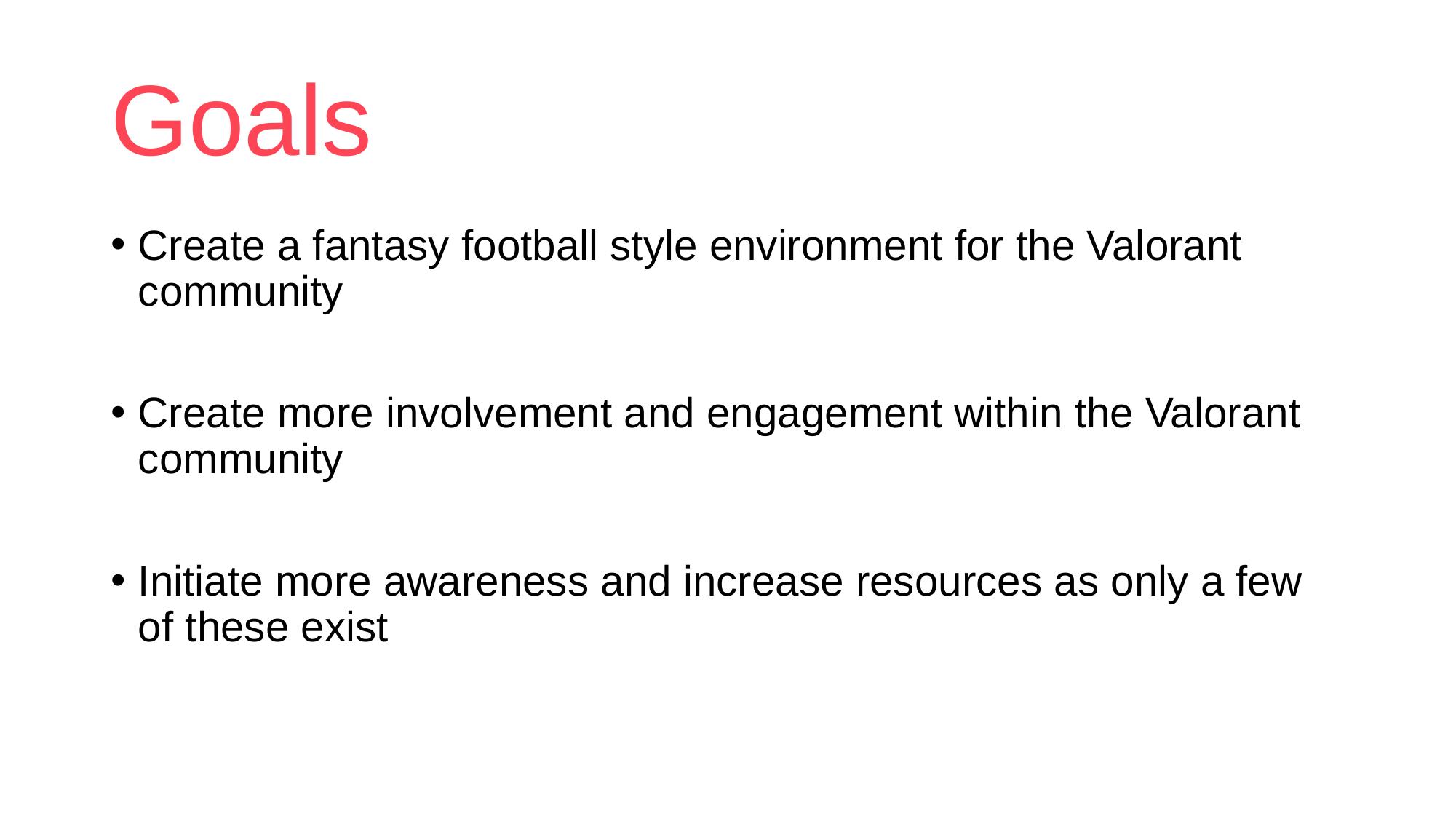

# Goals
Create a fantasy football style environment for the Valorant community

Create more involvement and engagement within the Valorant community

Initiate more awareness and increase resources as only a few of these exist